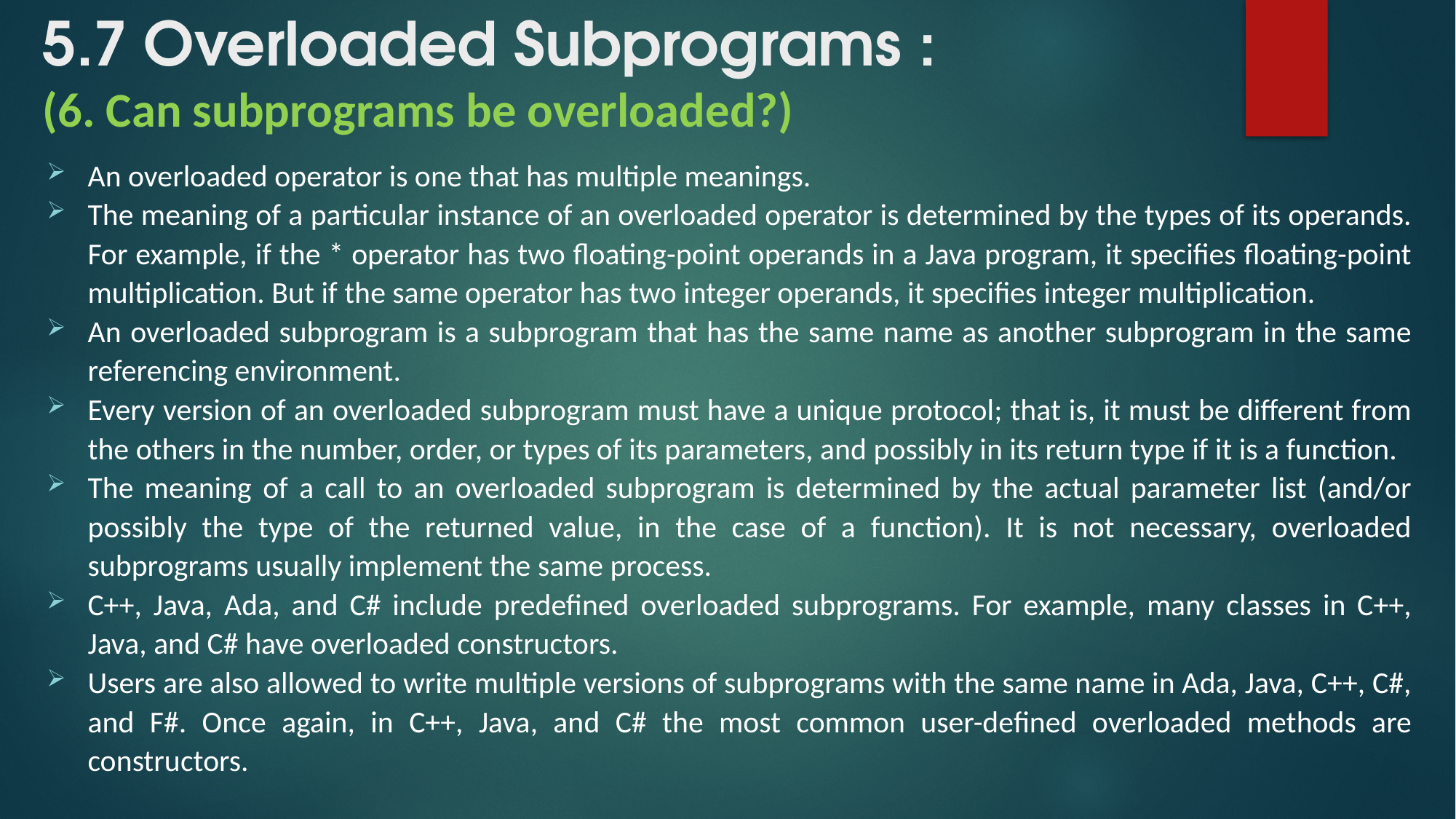

# 5.7 Overloaded Subprograms : (6. Can subprograms be overloaded?)
An overloaded operator is one that has multiple meanings.
The meaning of a particular instance of an overloaded operator is determined by the types of its operands. For example, if the * operator has two floating-point operands in a Java program, it specifies floating-point multiplication. But if the same operator has two integer operands, it specifies integer multiplication.
An overloaded subprogram is a subprogram that has the same name as another subprogram in the same referencing environment.
Every version of an overloaded subprogram must have a unique protocol; that is, it must be different from the others in the number, order, or types of its parameters, and possibly in its return type if it is a function.
The meaning of a call to an overloaded subprogram is determined by the actual parameter list (and/or possibly the type of the returned value, in the case of a function). It is not necessary, overloaded subprograms usually implement the same process.
C++, Java, Ada, and C# include predefined overloaded subprograms. For example, many classes in C++, Java, and C# have overloaded constructors.
Users are also allowed to write multiple versions of subprograms with the same name in Ada, Java, C++, C#, and F#. Once again, in C++, Java, and C# the most common user-defined overloaded methods are constructors.